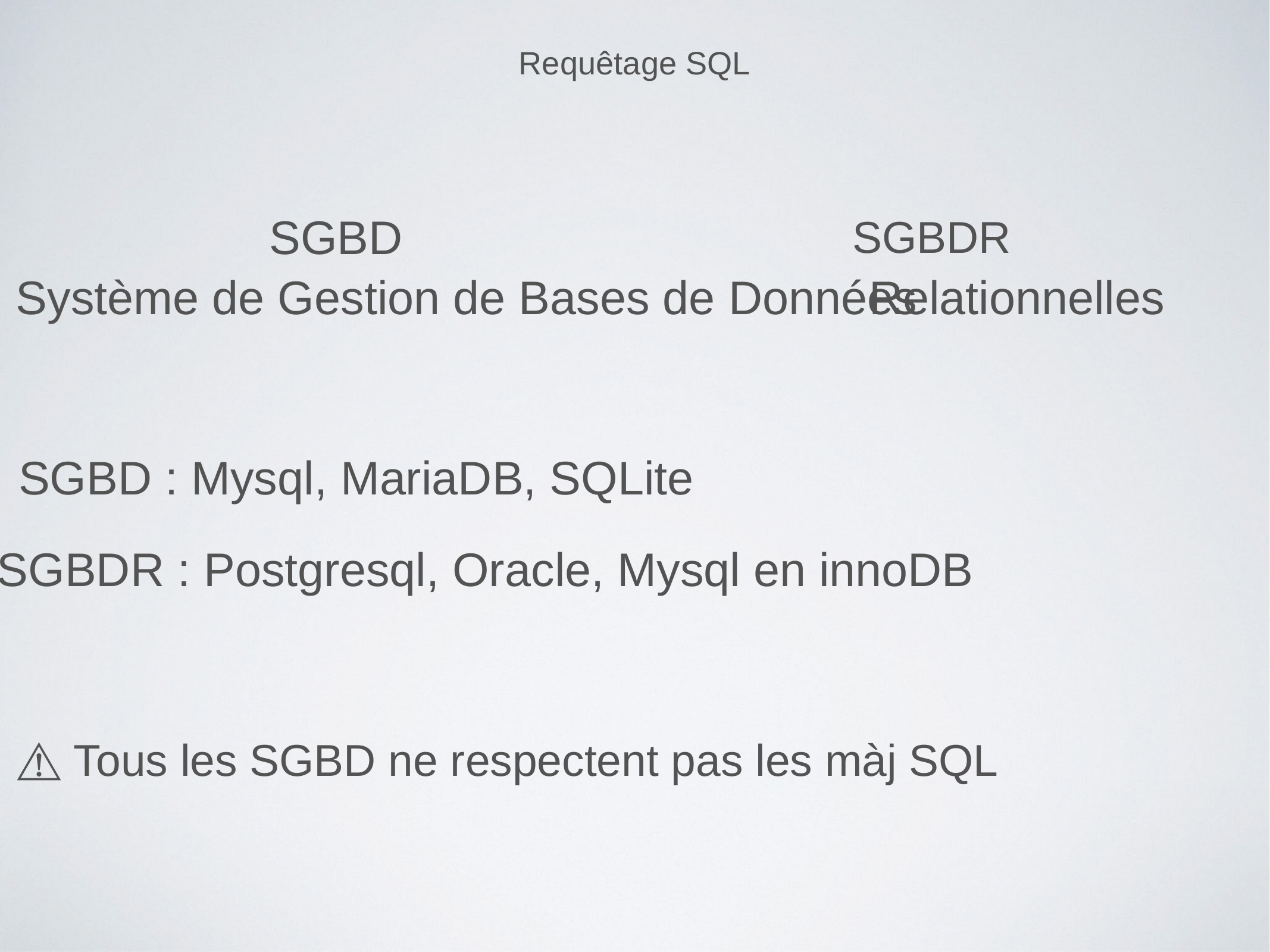

Requêtage SQL
SGBD
SGBDR
Système de Gestion de Bases de Données
Relationnelles
SGBD : Mysql, MariaDB, SQLite
SGBDR : Postgresql, Oracle, Mysql en innoDB
⚠️ Tous les SGBD ne respectent pas les màj SQL